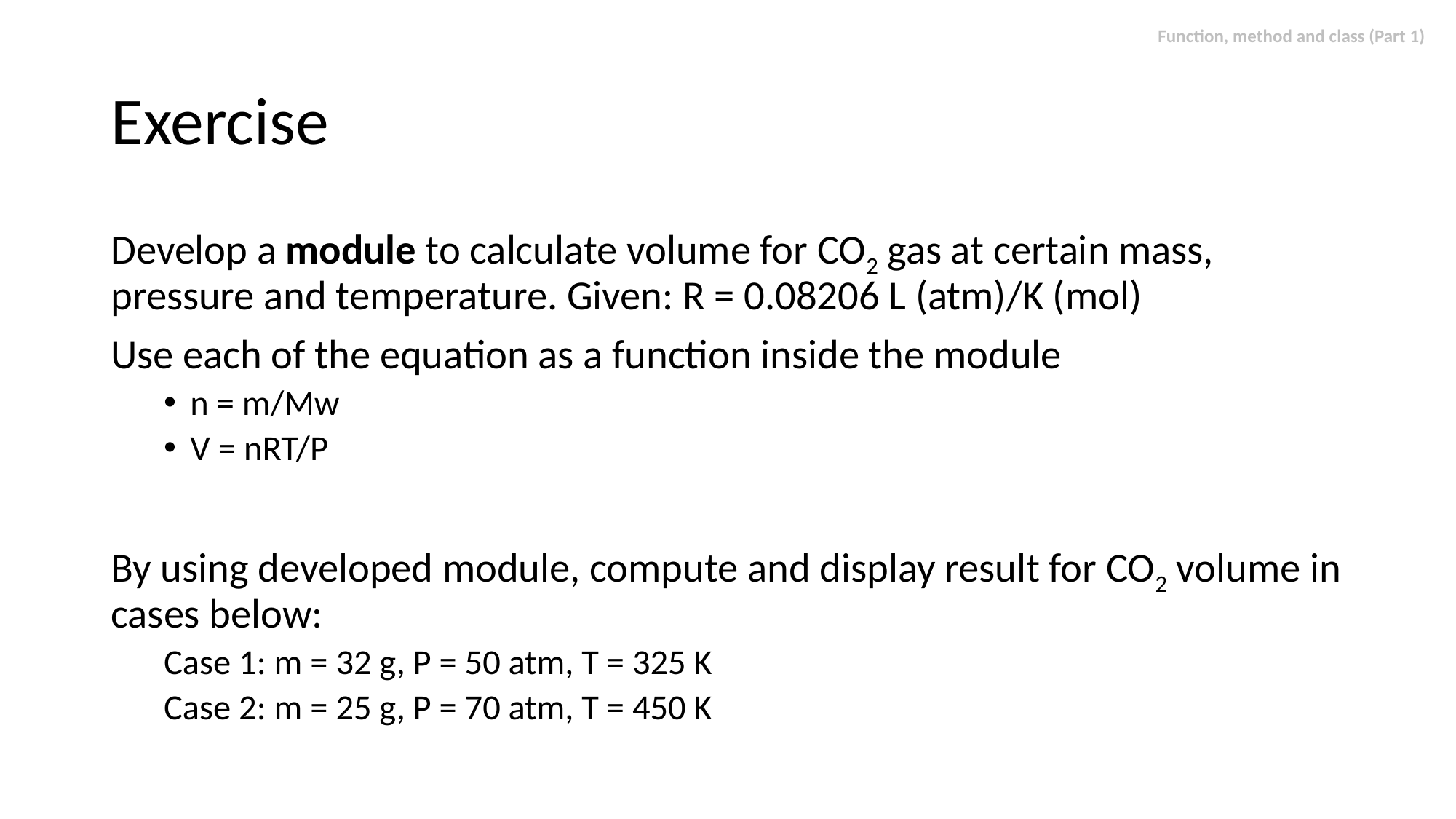

# Exercise
Develop a module to calculate volume for CO2 gas at certain mass, pressure and temperature. Given: R = 0.08206 L (atm)/K (mol)
Use each of the equation as a function inside the module
n = m/Mw
V = nRT/P

By using developed module, compute and display result for CO2 volume in cases below:
Case 1: m = 32 g, P = 50 atm, T = 325 K
Case 2: m = 25 g, P = 70 atm, T = 450 K